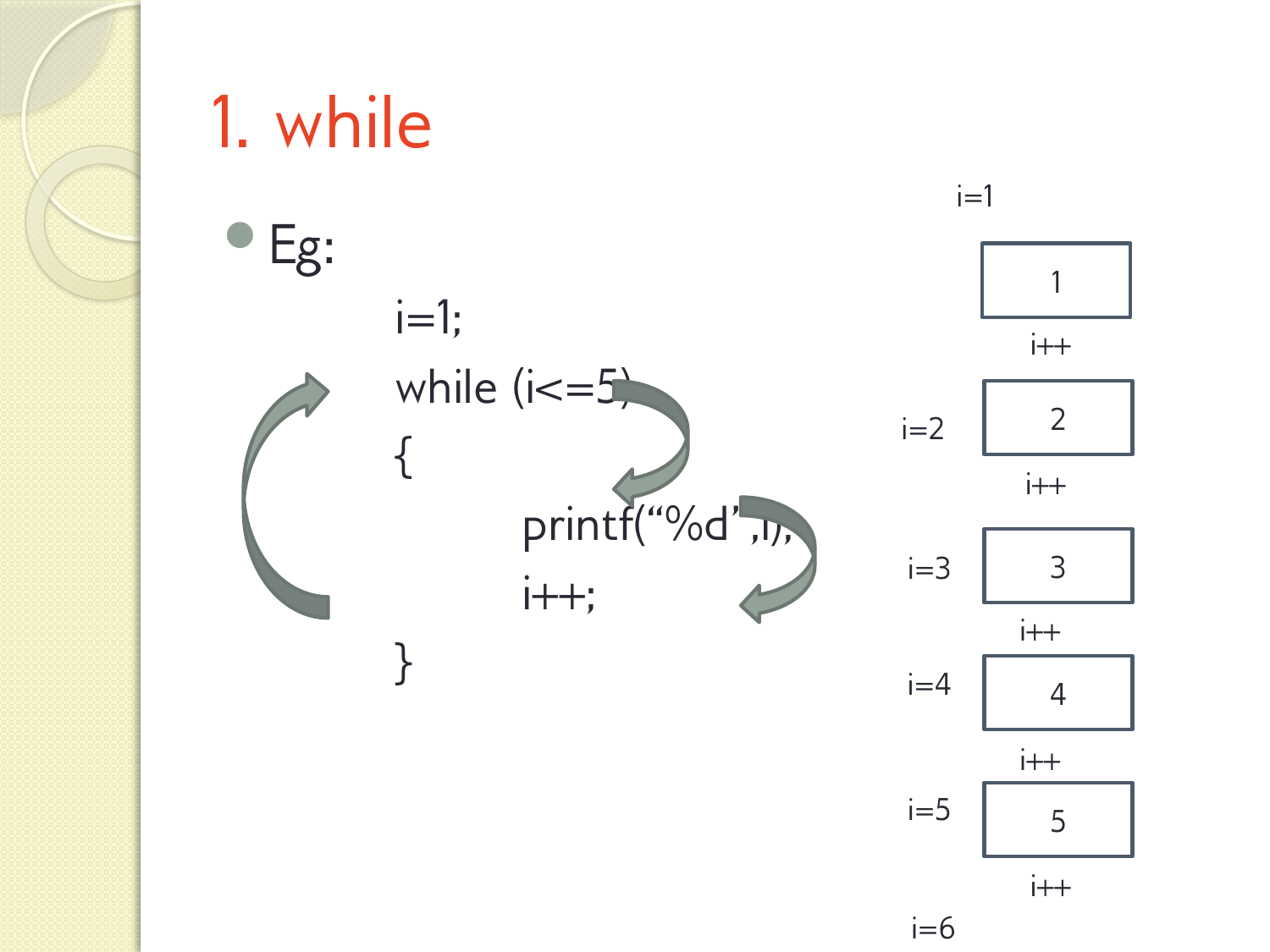

# 1. while
i=1
Eg:
	i=1;
	while (i<=5)
	{
		printf(“%d”,i);
		i++;
	}
1
i++

2
i=2
i++

3
i=3
i++
4
i=4
i++
i=5
5
i++
i=6